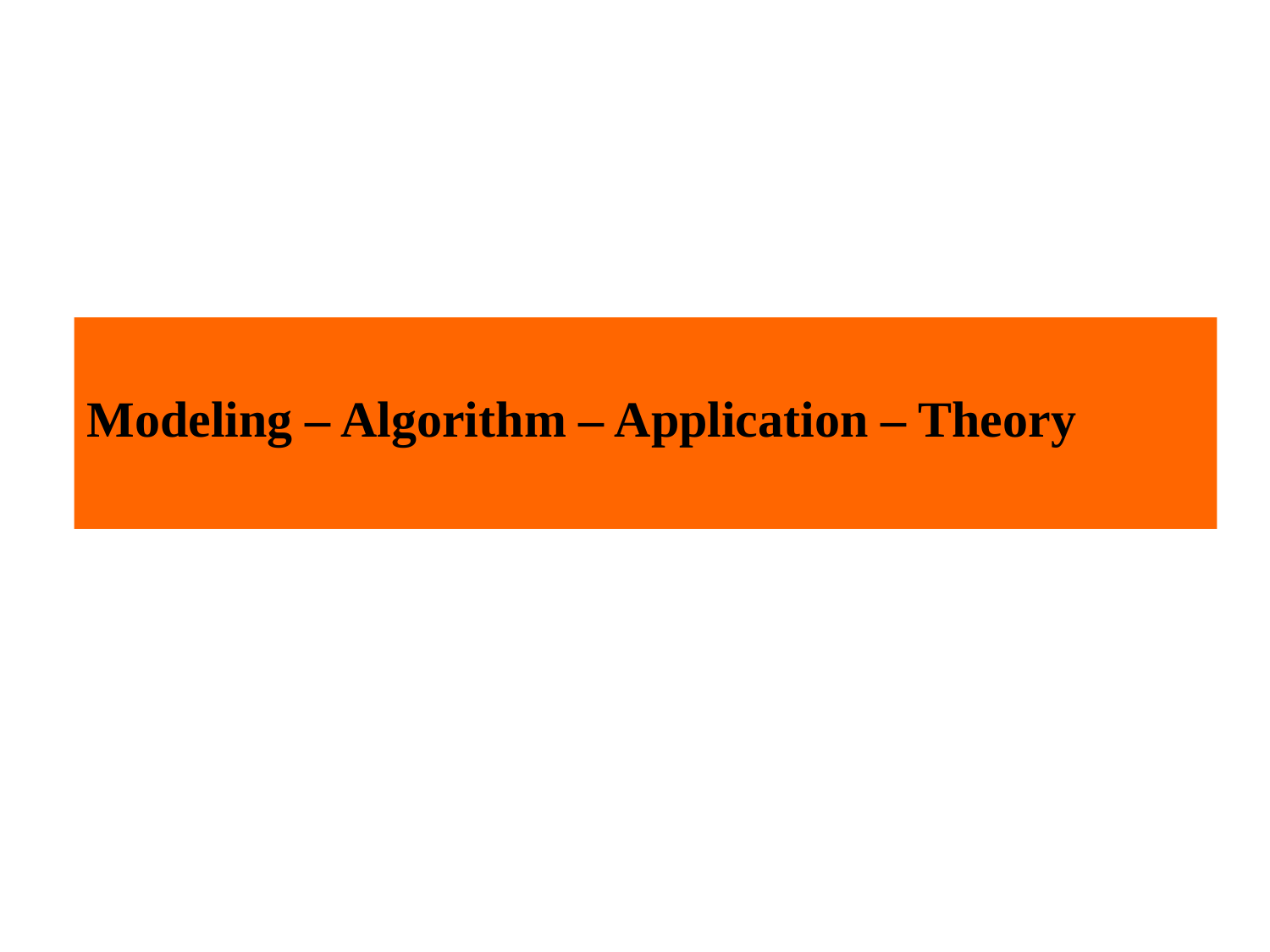

# Modeling – Algorithm – Application – Theory